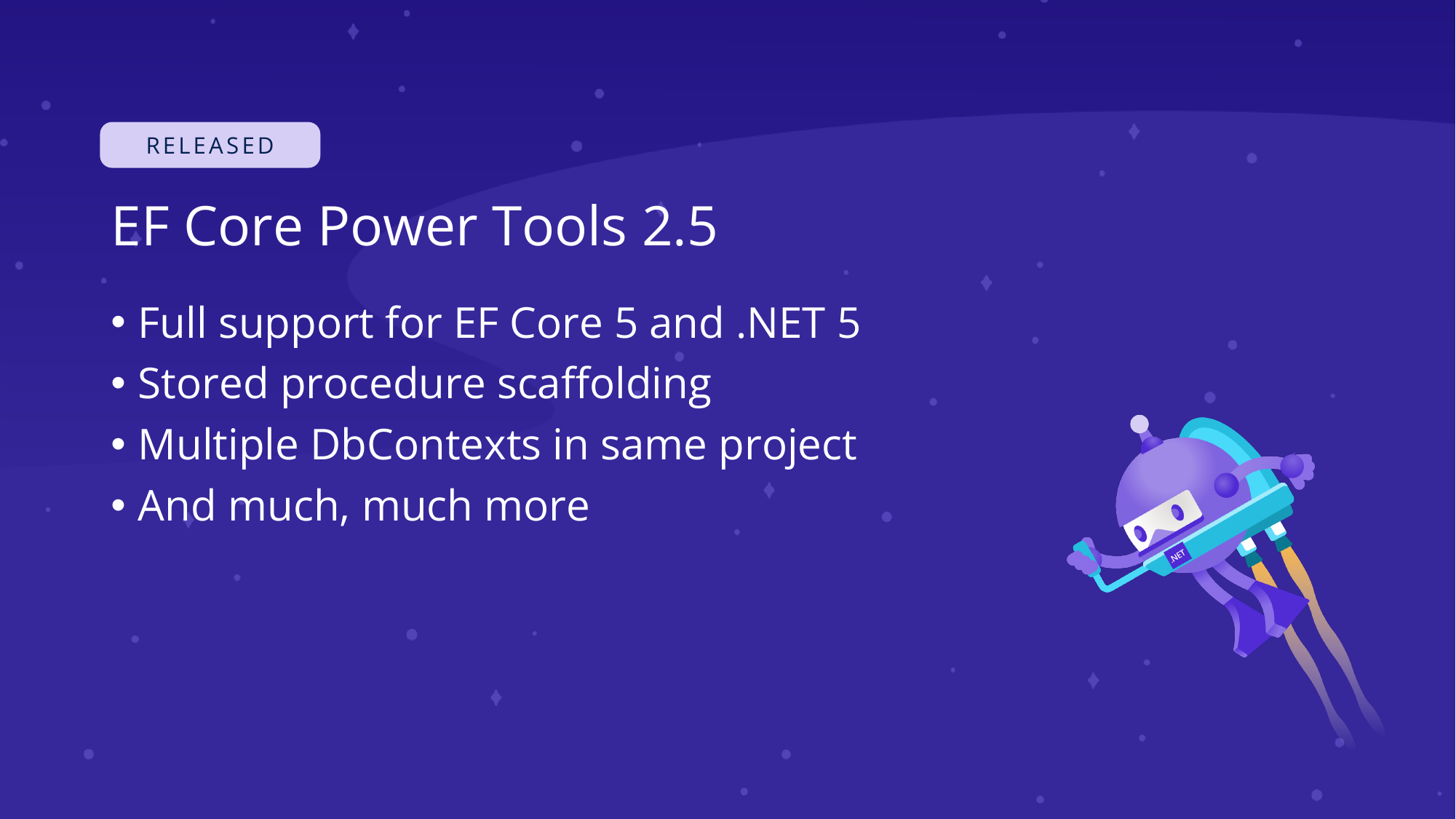

# EF Core Power Tools 2.5
Full support for EF Core 5 and .NET 5
Stored procedure scaffolding
Multiple DbContexts in same project
And much, much more